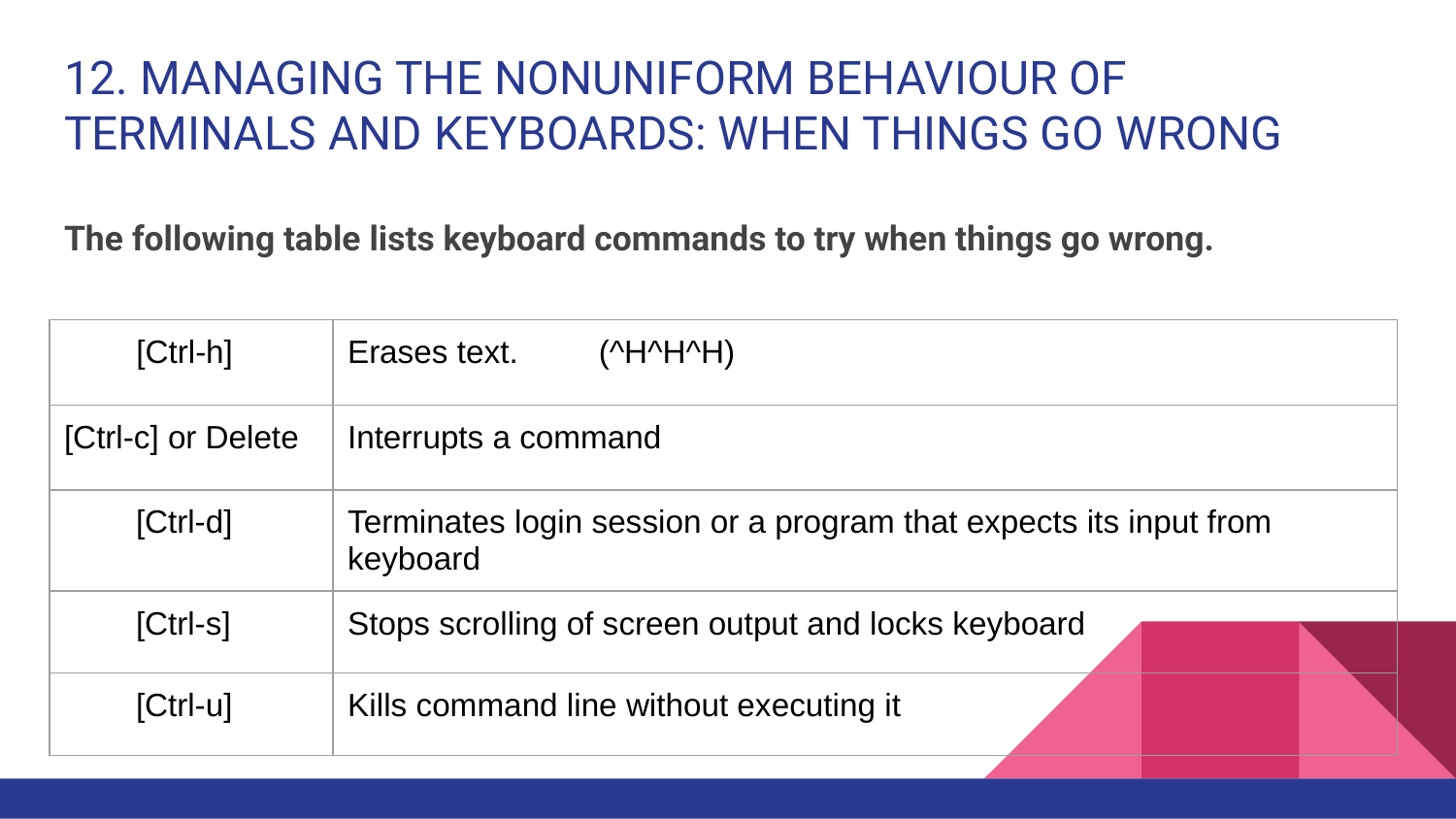

# 12. MANAGING THE NONUNIFORM BEHAVIOUR OF
TERMINALS AND KEYBOARDS: WHEN THINGS GO WRONG

The following table lists keyboard commands to try when things go wrong.

| [Ctrl-h] | Erases text. (^H^H^H) |
| --- | --- |
| [Ctrl-c] or Delete | Interrupts a command |
| [Ctrl-d] | Terminates login session or a program that expects its input from keyboard |
| [Ctrl-s] | Stops scrolling of screen output and locks keyboard |
| [Ctrl-u] | Kills command line without executing it |